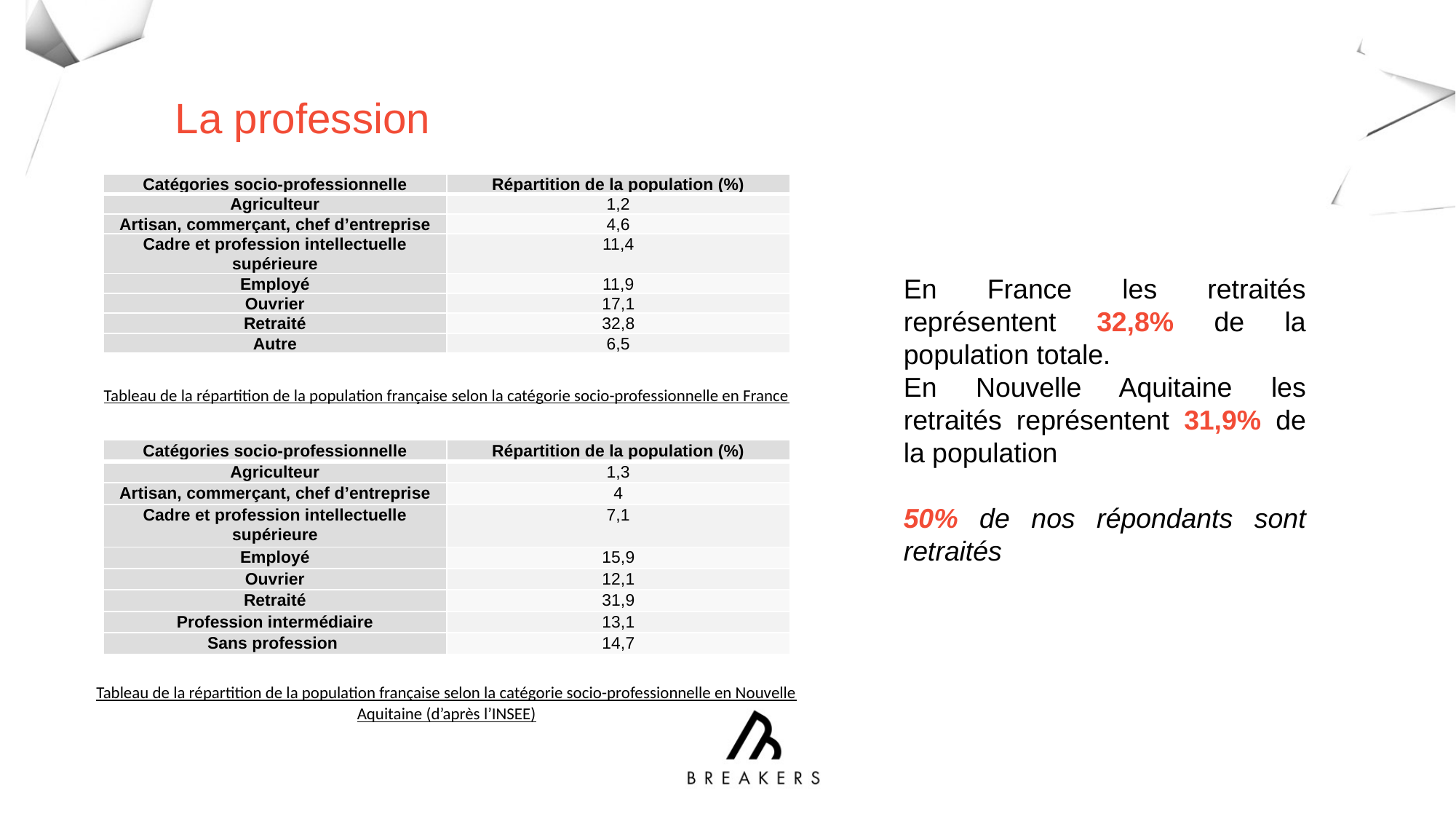

La profession
| Catégories socio-professionnelle | Répartition de la population (%) |
| --- | --- |
| Agriculteur | 1,2 |
| Artisan, commerçant, chef d’entreprise | 4,6 |
| Cadre et profession intellectuelle supérieure | 11,4 |
| Employé | 11,9 |
| Ouvrier | 17,1 |
| Retraité | 32,8 |
| Autre | 6,5 |
En France les retraités représentent 32,8% de la population totale.
En Nouvelle Aquitaine les retraités représentent 31,9% de la population

50% de nos répondants sont retraités
Tableau de la répartition de la population française selon la catégorie socio-professionnelle en France
| Catégories socio-professionnelle | Répartition de la population (%) |
| --- | --- |
| Agriculteur | 1,3 |
| Artisan, commerçant, chef d’entreprise | 4 |
| Cadre et profession intellectuelle supérieure | 7,1 |
| Employé | 15,9 |
| Ouvrier | 12,1 |
| Retraité | 31,9 |
| Profession intermédiaire | 13,1 |
| Sans profession | 14,7 |
Tableau de la répartition de la population française selon la catégorie socio-professionnelle en Nouvelle Aquitaine (d’après l’INSEE)